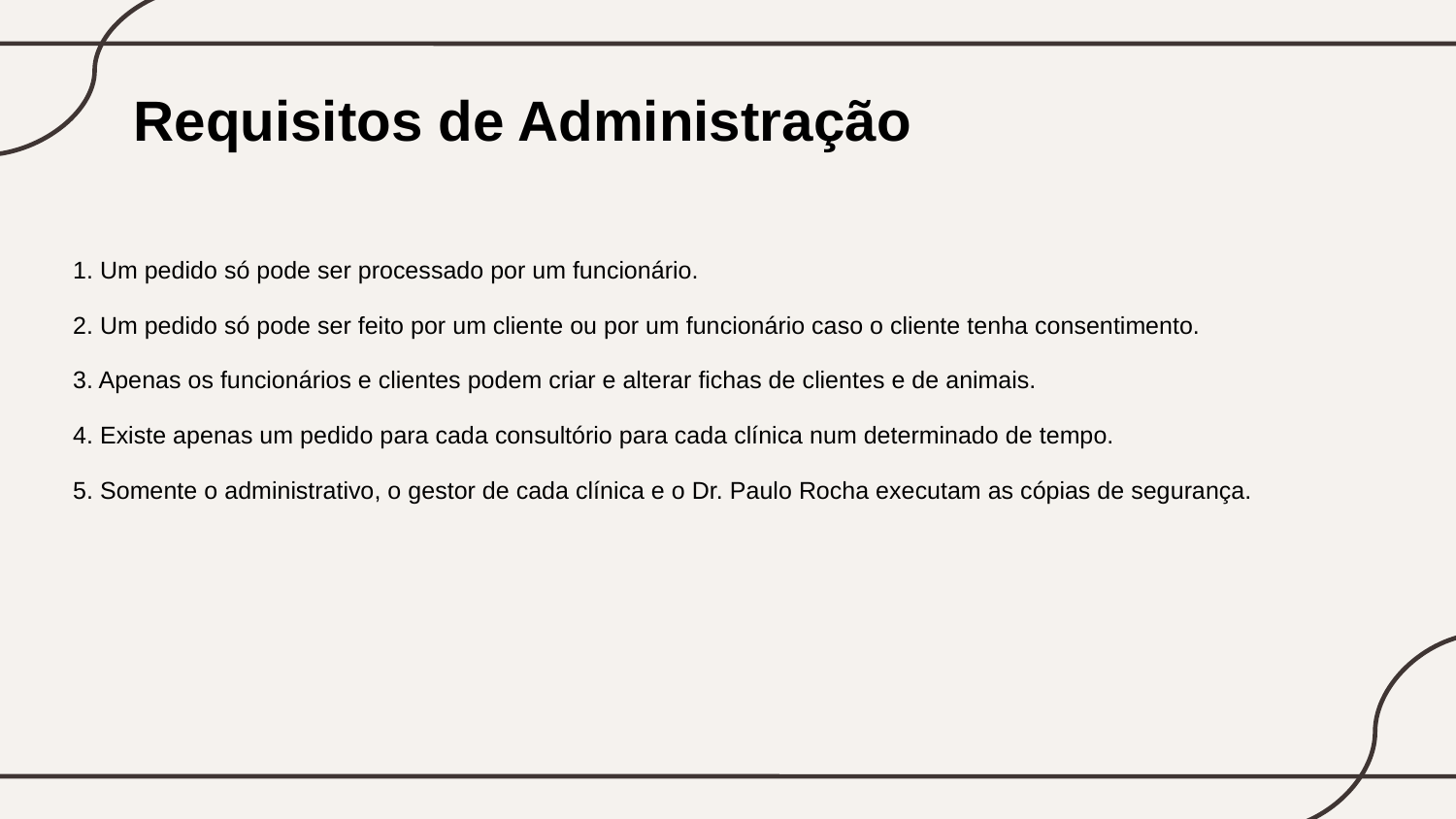

# Requisitos de Administração
1. Um pedido só pode ser processado por um funcionário.
2. Um pedido só pode ser feito por um cliente ou por um funcionário caso o cliente tenha consentimento.
3. Apenas os funcionários e clientes podem criar e alterar fichas de clientes e de animais.
4. Existe apenas um pedido para cada consultório para cada clínica num determinado de tempo.
5. Somente o administrativo, o gestor de cada clínica e o Dr. Paulo Rocha executam as cópias de segurança.